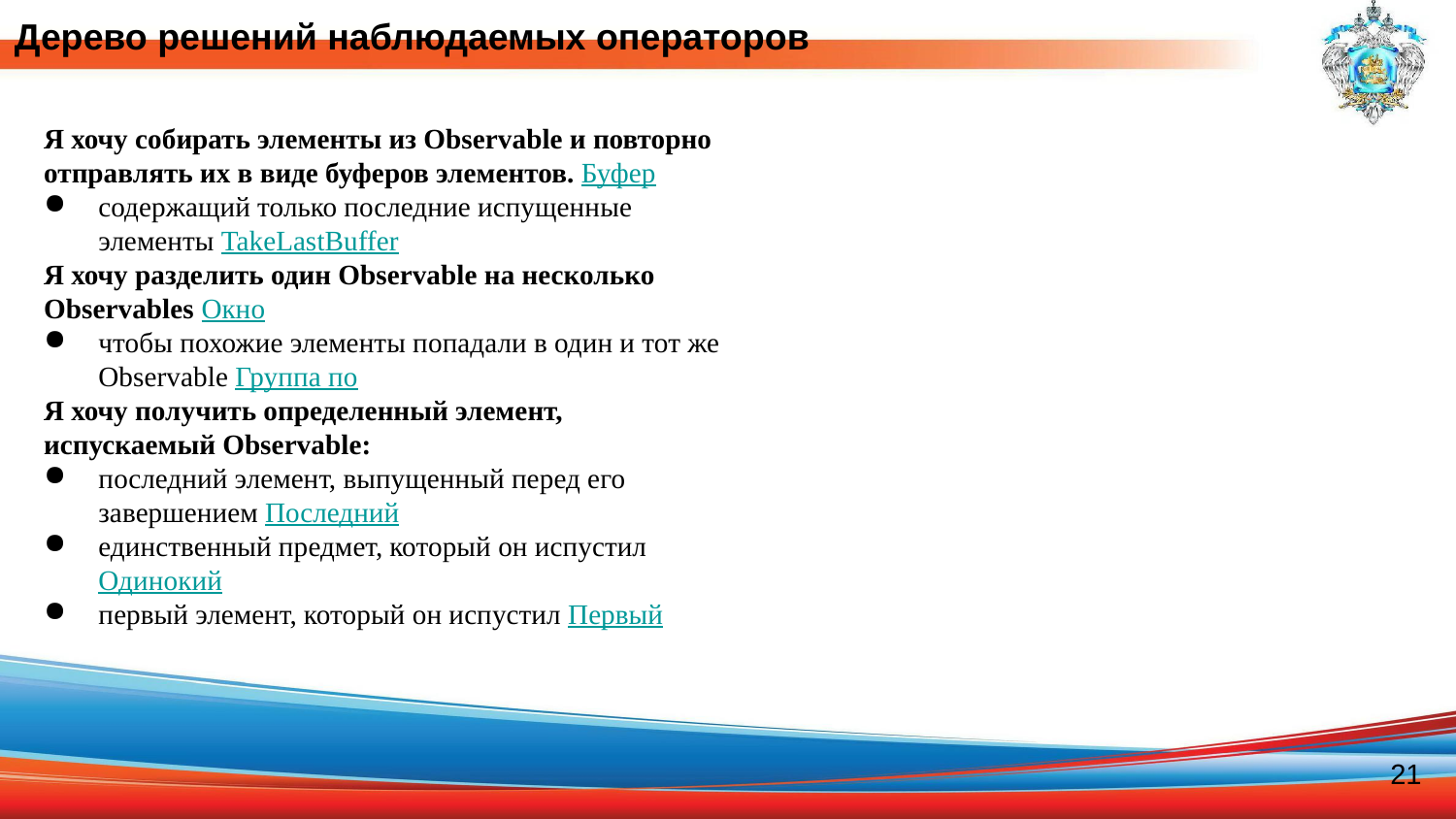

Дерево решений наблюдаемых операторов
Я хочу собирать элементы из Observable и повторно отправлять их в виде буферов элементов. Буфер
содержащий только последние испущенные элементы TakeLastBuffer
Я хочу разделить один Observable на несколько Observables Окно
чтобы похожие элементы попадали в один и тот же Observable Группа по
Я хочу получить определенный элемент, испускаемый Observable:
последний элемент, выпущенный перед его завершением Последний
единственный предмет, который он испустил Одинокий
первый элемент, который он испустил Первый

21